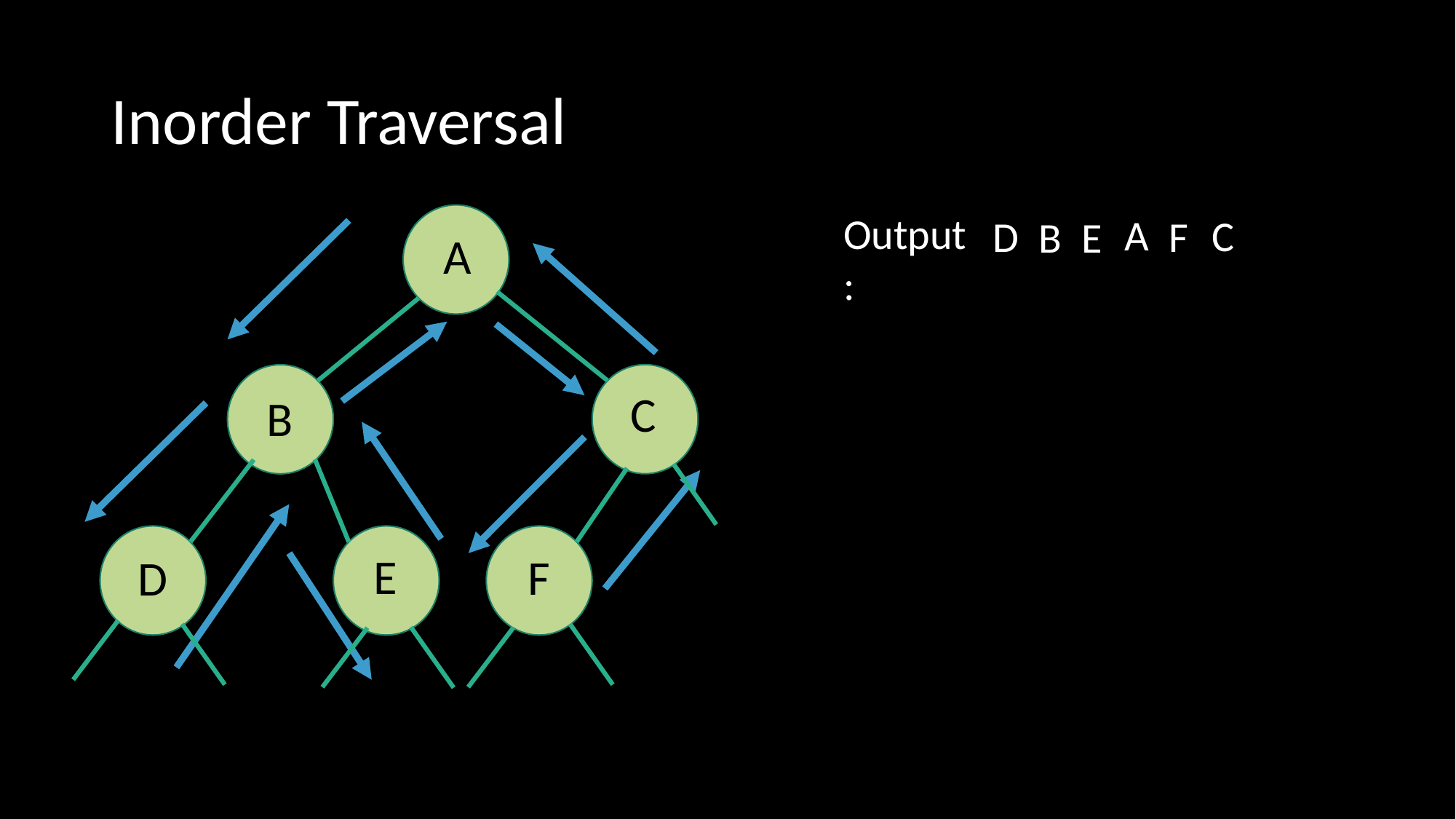

# Inorder Traversal
Output:
A
C
F
D
E

A

C
B

E
F
D
B